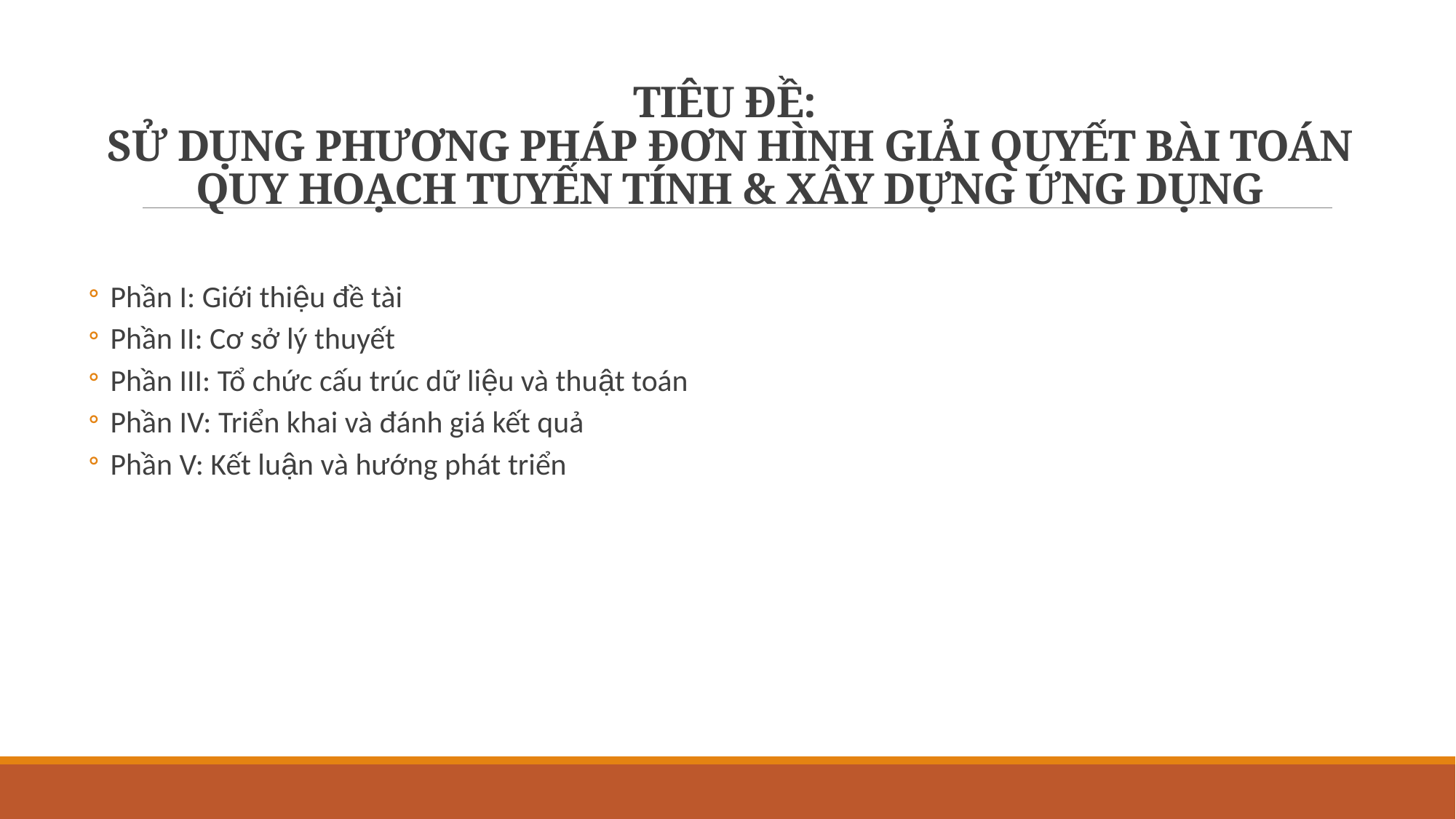

# TIÊU ĐỀ: SỬ DỤNG PHƯƠNG PHÁP ĐƠN HÌNH GIẢI QUYẾT BÀI TOÁN QUY HOẠCH TUYẾN TÍNH & XÂY DỰNG ỨNG DỤNG
Phần I: Giới thiệu đề tài
Phần II: Cơ sở lý thuyết
Phần III: Tổ chức cấu trúc dữ liệu và thuật toán
Phần IV: Triển khai và đánh giá kết quả
Phần V: Kết luận và hướng phát triển